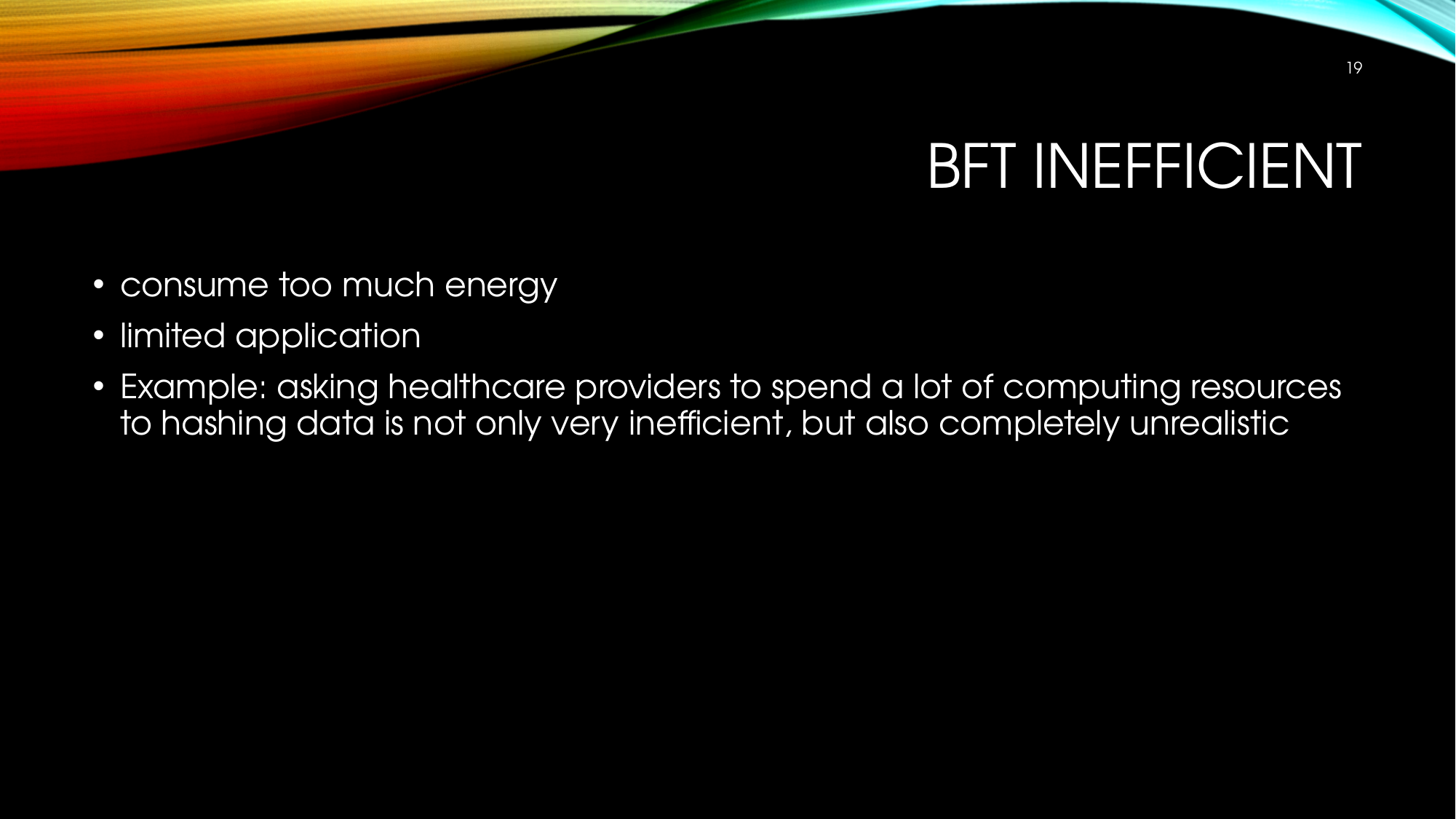

19
# BFT inefficient
consume too much energy
limited application
Example: asking healthcare providers to spend a lot of computing resources to hashing data is not only very inefficient, but also completely unrealistic